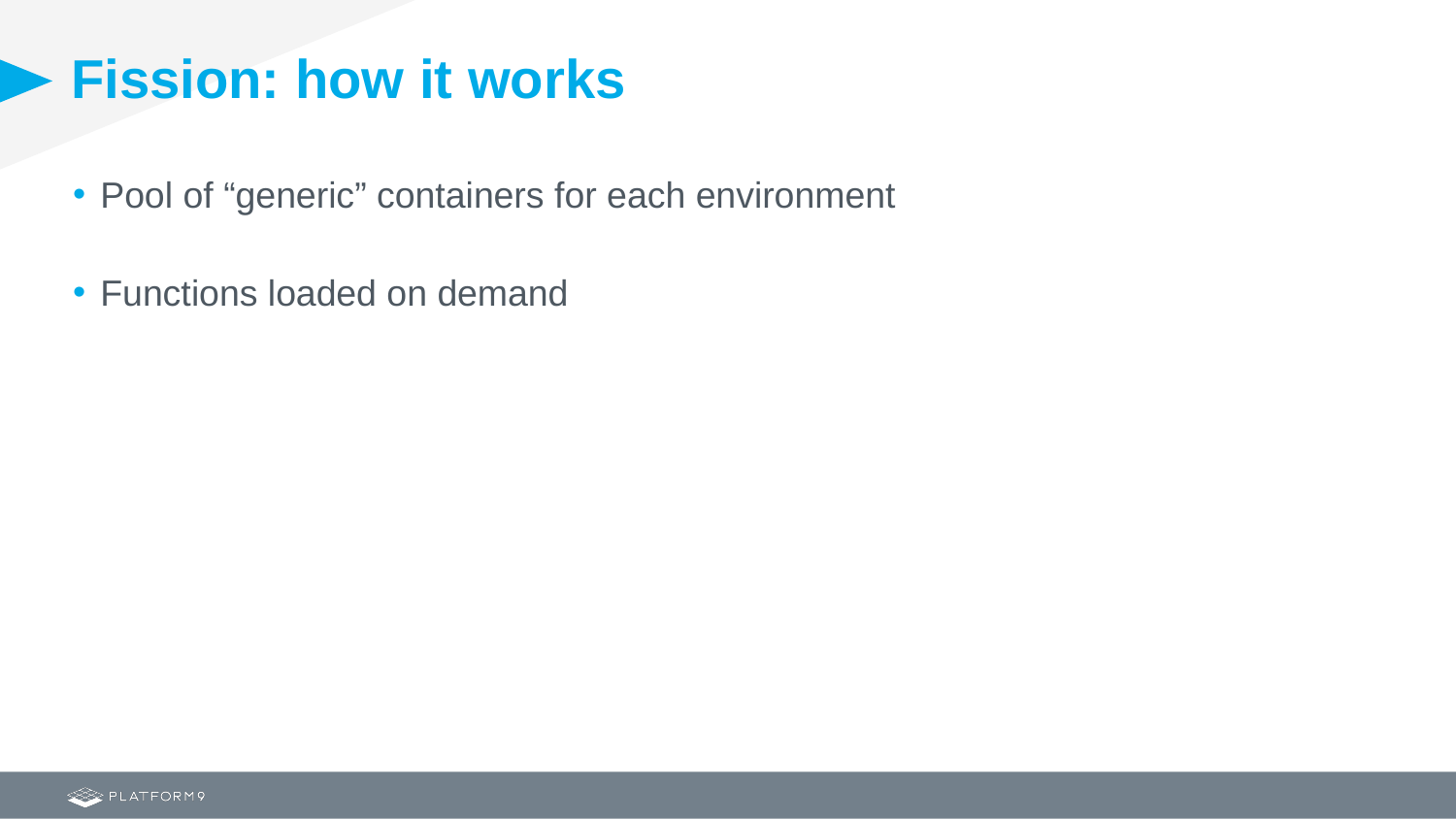

# Fission: how it works
Pool of “generic” containers for each environment
Functions loaded on demand